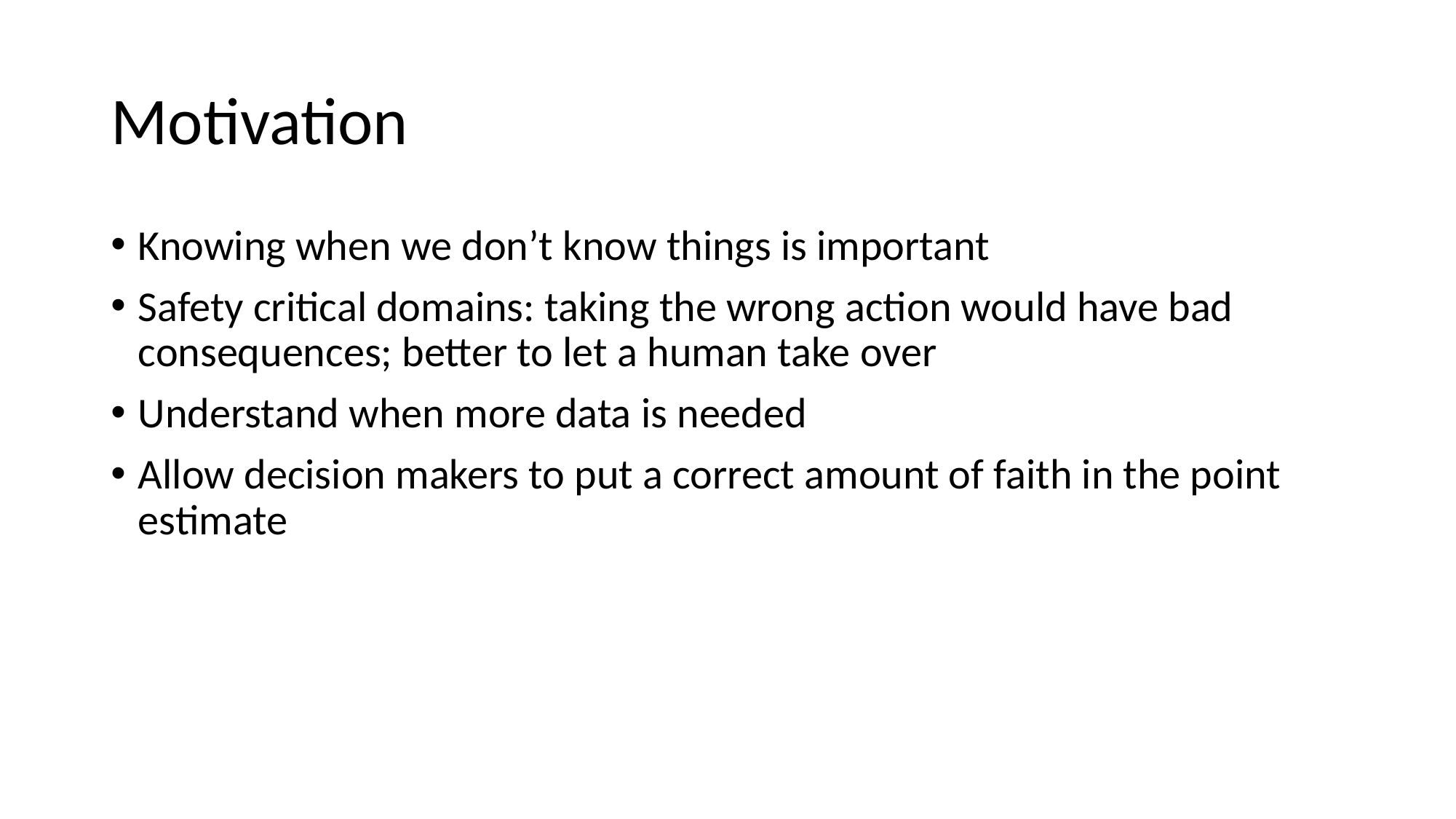

# Motivation
Knowing when we don’t know things is important
Safety critical domains: taking the wrong action would have bad consequences; better to let a human take over
Understand when more data is needed
Allow decision makers to put a correct amount of faith in the point estimate